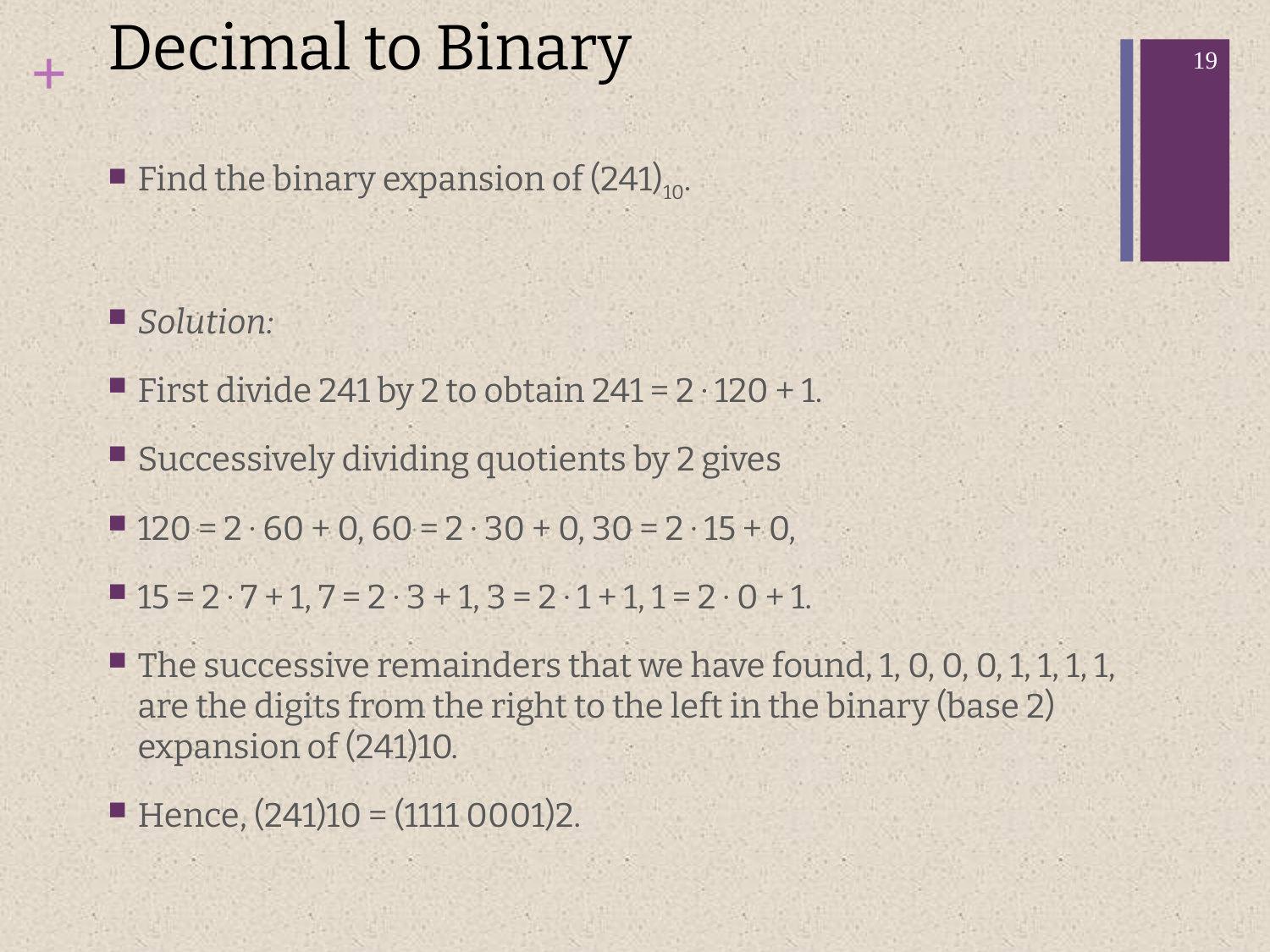

# Decimal to Binary
19
Find the binary expansion of (241)10.

Solution:
First divide 241 by 2 to obtain 241 = 2 · 120 + 1.
Successively dividing quotients by 2 gives
120 = 2 · 60 + 0, 60 = 2 · 30 + 0, 30 = 2 · 15 + 0,
15 = 2 · 7 + 1, 7 = 2 · 3 + 1, 3 = 2 · 1 + 1, 1 = 2 · 0 + 1.
The successive remainders that we have found, 1, 0, 0, 0, 1, 1, 1, 1, are the digits from the right to the left in the binary (base 2) expansion of (241)10.
Hence, (241)10 = (1111 0001)2.